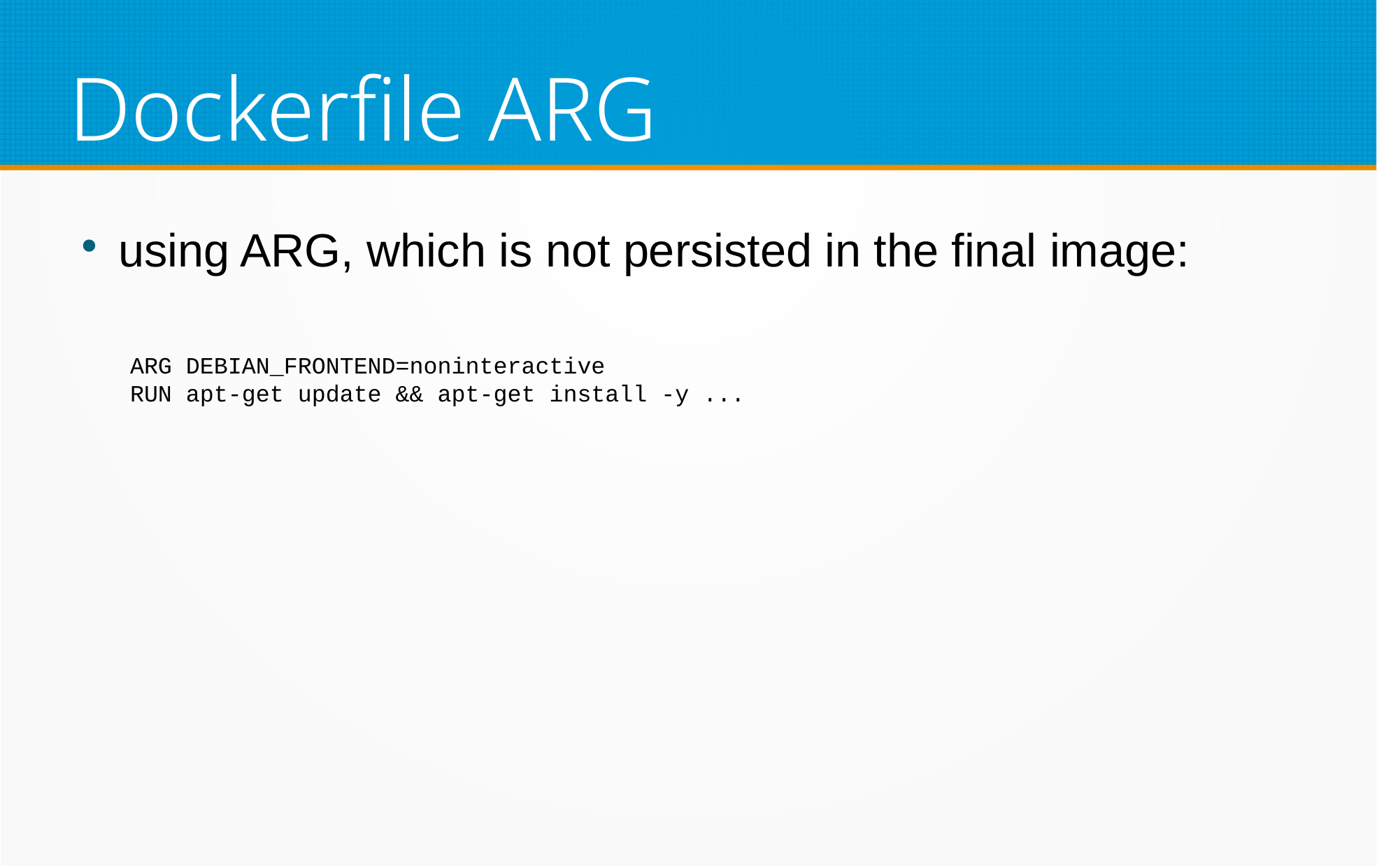

Dockerfile ARG
using ARG, which is not persisted in the final image:
ARG DEBIAN_FRONTEND=noninteractive
RUN apt-get update && apt-get install -y ...